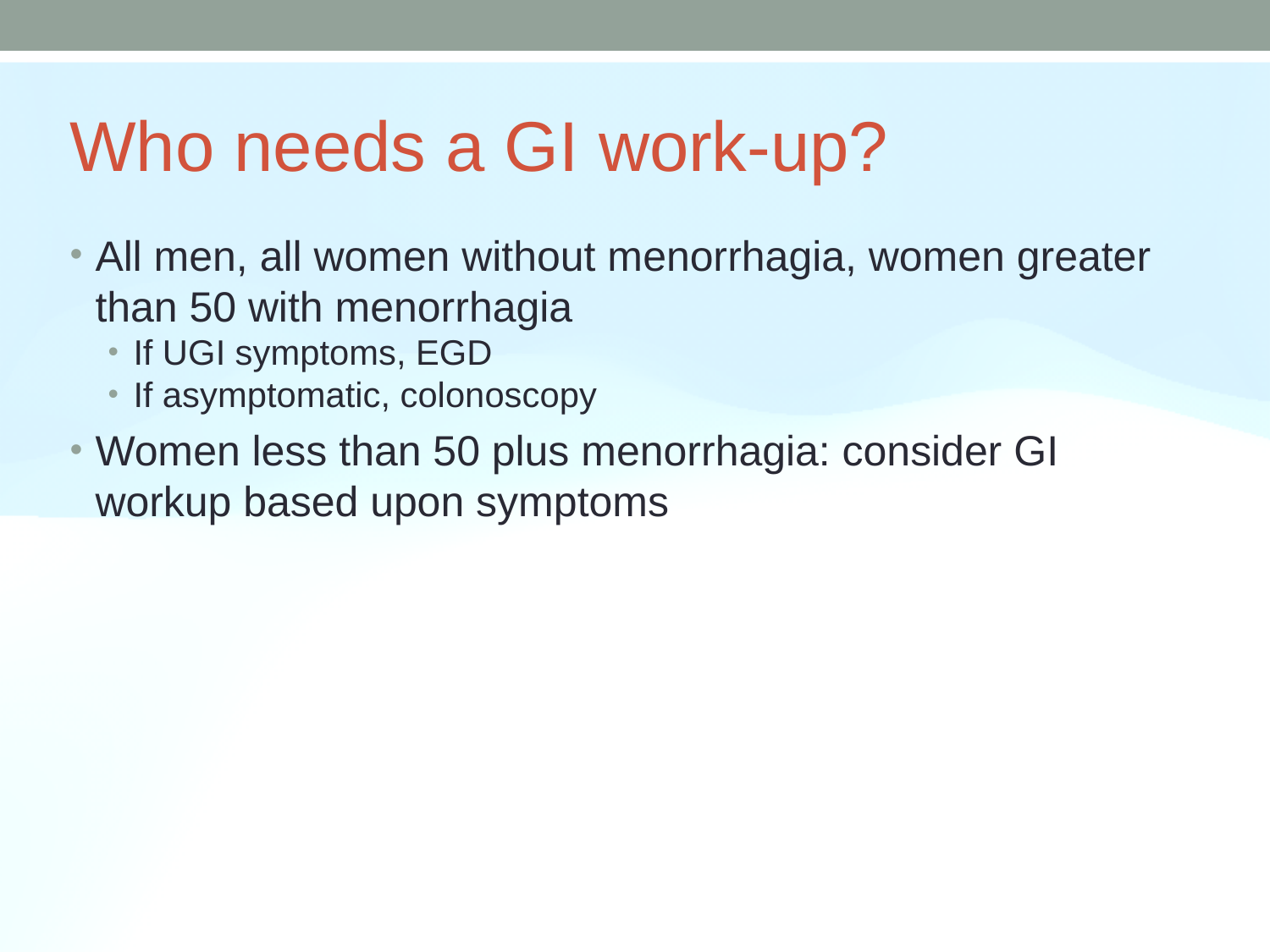

Who needs a GI work-up?
All men, all women without menorrhagia, women greater than 50 with menorrhagia
If UGI symptoms, EGD
If asymptomatic, colonoscopy
Women less than 50 plus menorrhagia: consider GI workup based upon symptoms